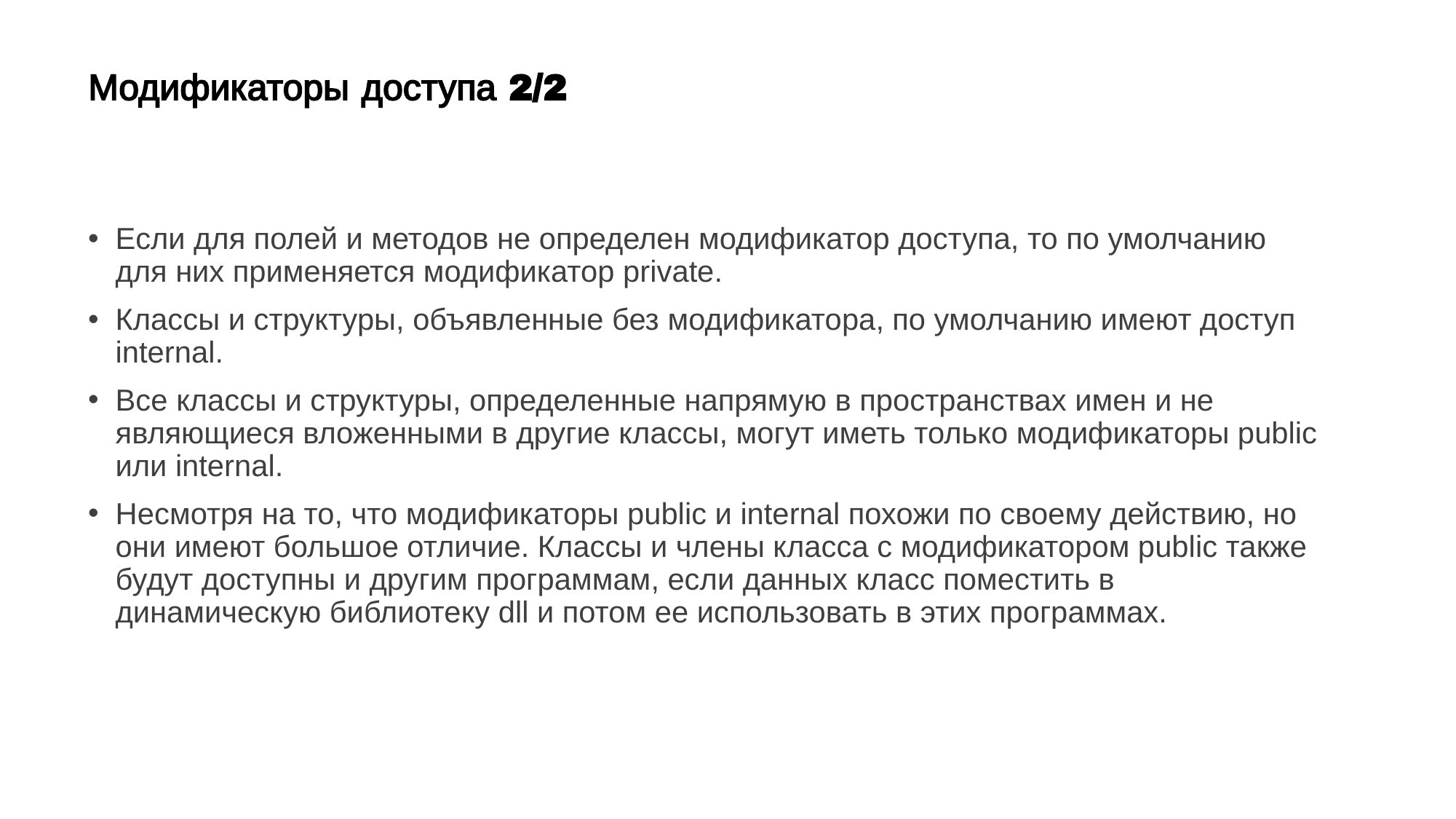

# Модификаторы доступа 2/2
Если для полей и методов не определен модификатор доступа, то по умолчанию для них применяется модификатор private.
Классы и структуры, объявленные без модификатора, по умолчанию имеют доступ internal.
Все классы и структуры, определенные напрямую в пространствах имен и не являющиеся вложенными в другие классы, могут иметь только модификаторы public или internal.
Несмотря на то, что модификаторы public и internal похожи по своему действию, но они имеют большое отличие. Классы и члены класса с модификатором public также будут доступны и другим программам, если данных класс поместить в динамическую библиотеку dll и потом ее использовать в этих программах.